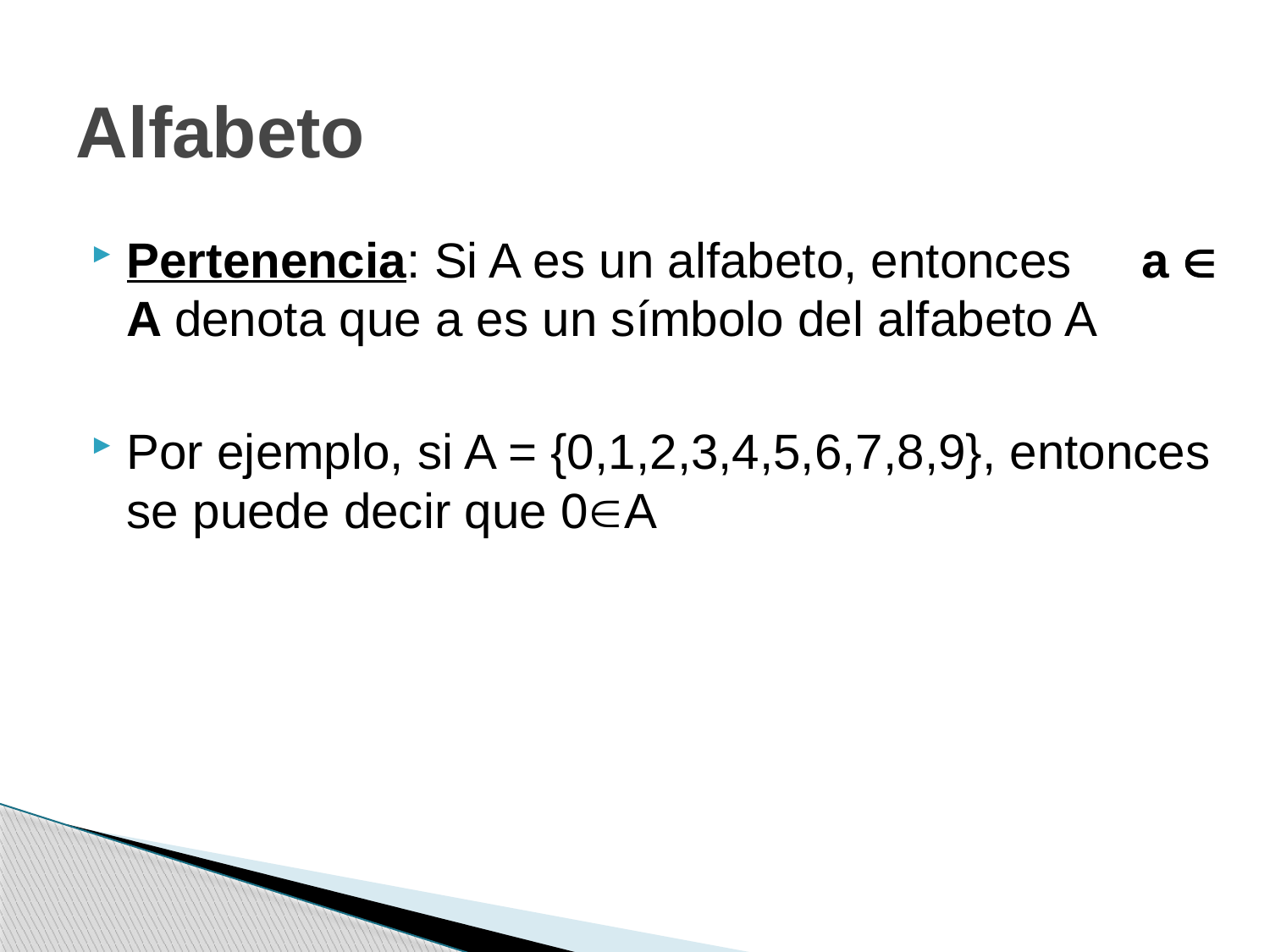

# Alfabeto
Pertenencia: Si A es un alfabeto, entonces     a ∈ A denota que a es un símbolo del alfabeto A

Por ejemplo, si A = {0,1,2,3,4,5,6,7,8,9}, entonces se puede decir que 0∈A